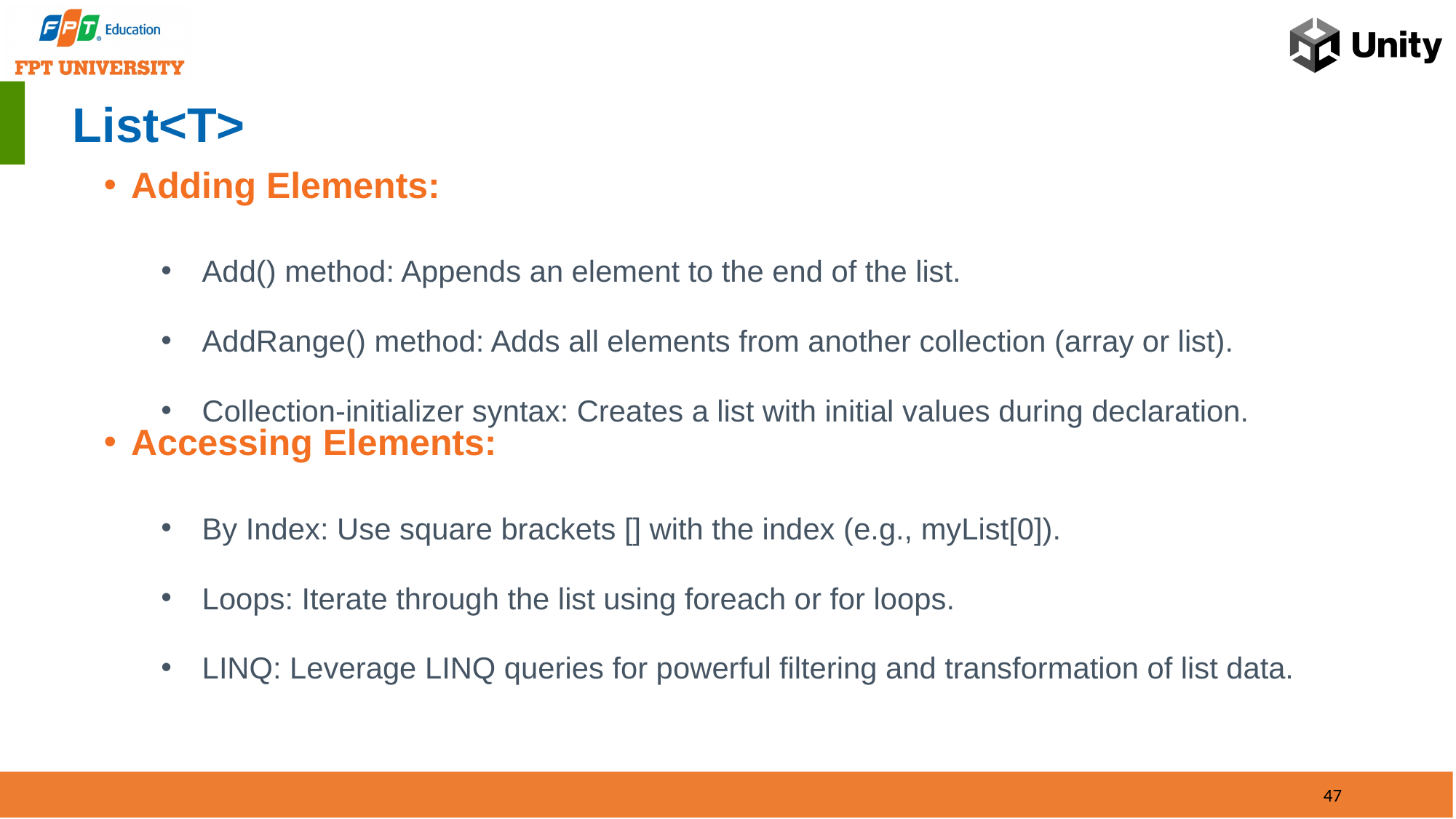

# List<T>
Adding Elements:
Add() method: Appends an element to the end of the list.
AddRange() method: Adds all elements from another collection (array or list).
Collection-initializer syntax: Creates a list with initial values during declaration.
Accessing Elements:
By Index: Use square brackets [] with the index (e.g., myList[0]).
Loops: Iterate through the list using foreach or for loops.
LINQ: Leverage LINQ queries for powerful filtering and transformation of list data.
47